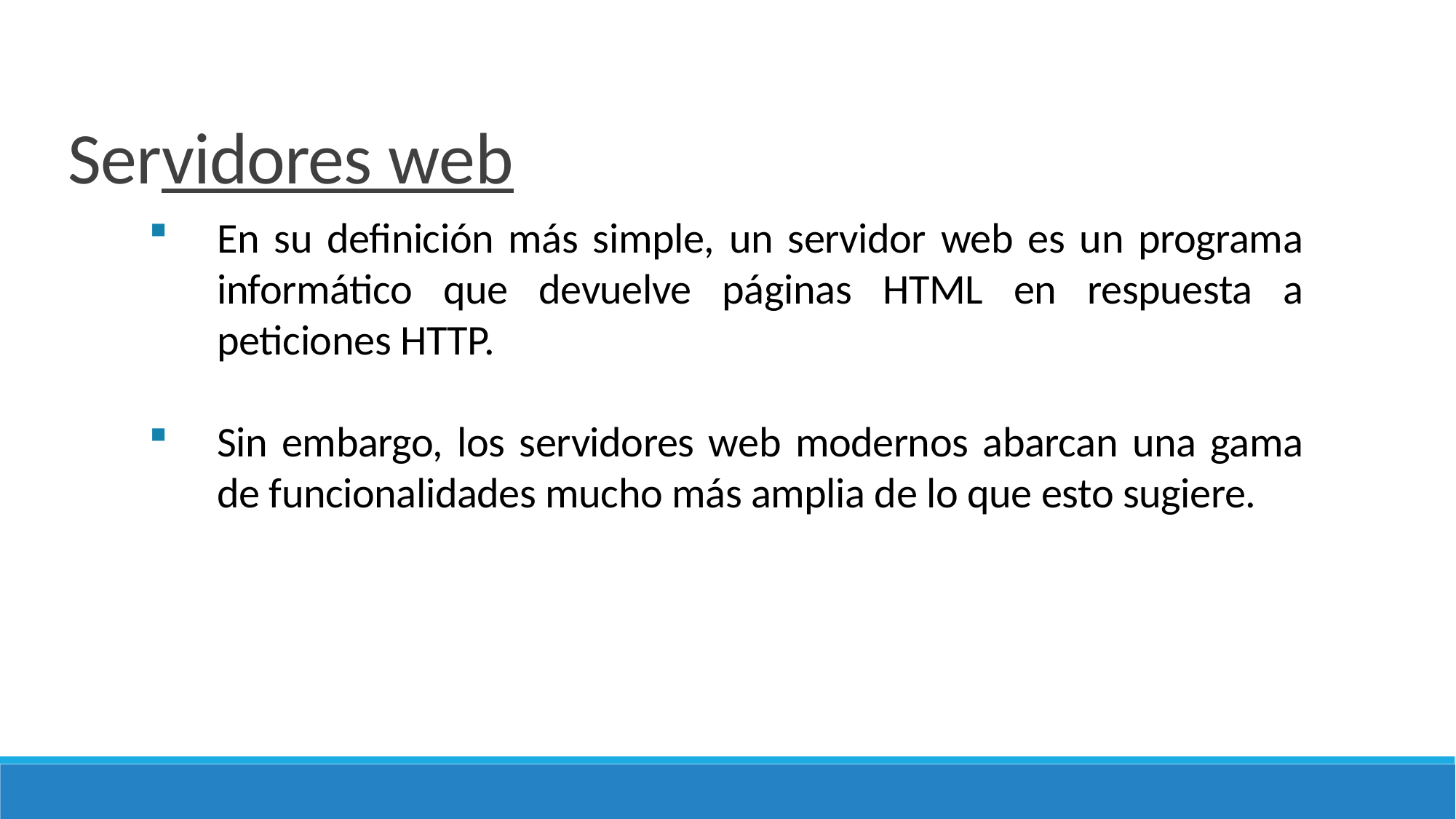

# Servidores web
En su definición más simple, un servidor web es un programa informático que devuelve páginas HTML en respuesta a peticiones HTTP.

Sin embargo, los servidores web modernos abarcan una gama de funcionalidades mucho más amplia de lo que esto sugiere.